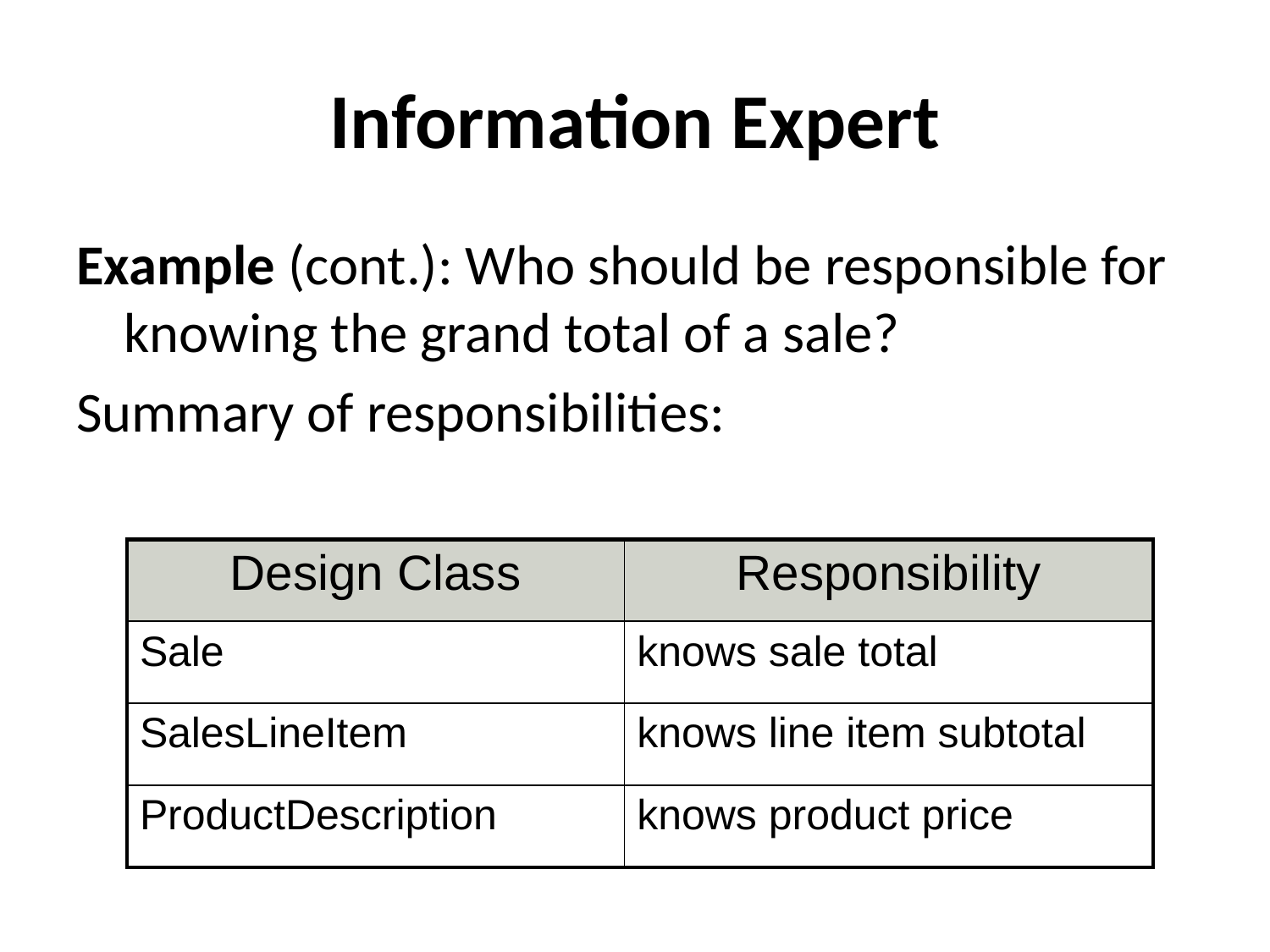

# Information Expert
Example (cont.): Who should be responsible for knowing the grand total of a sale?
Summary of responsibilities:

| Design Class | Responsibility |
| --- | --- |
| Sale | knows sale total |
| SalesLineItem | knows line item subtotal |
| ProductDescription | knows product price |